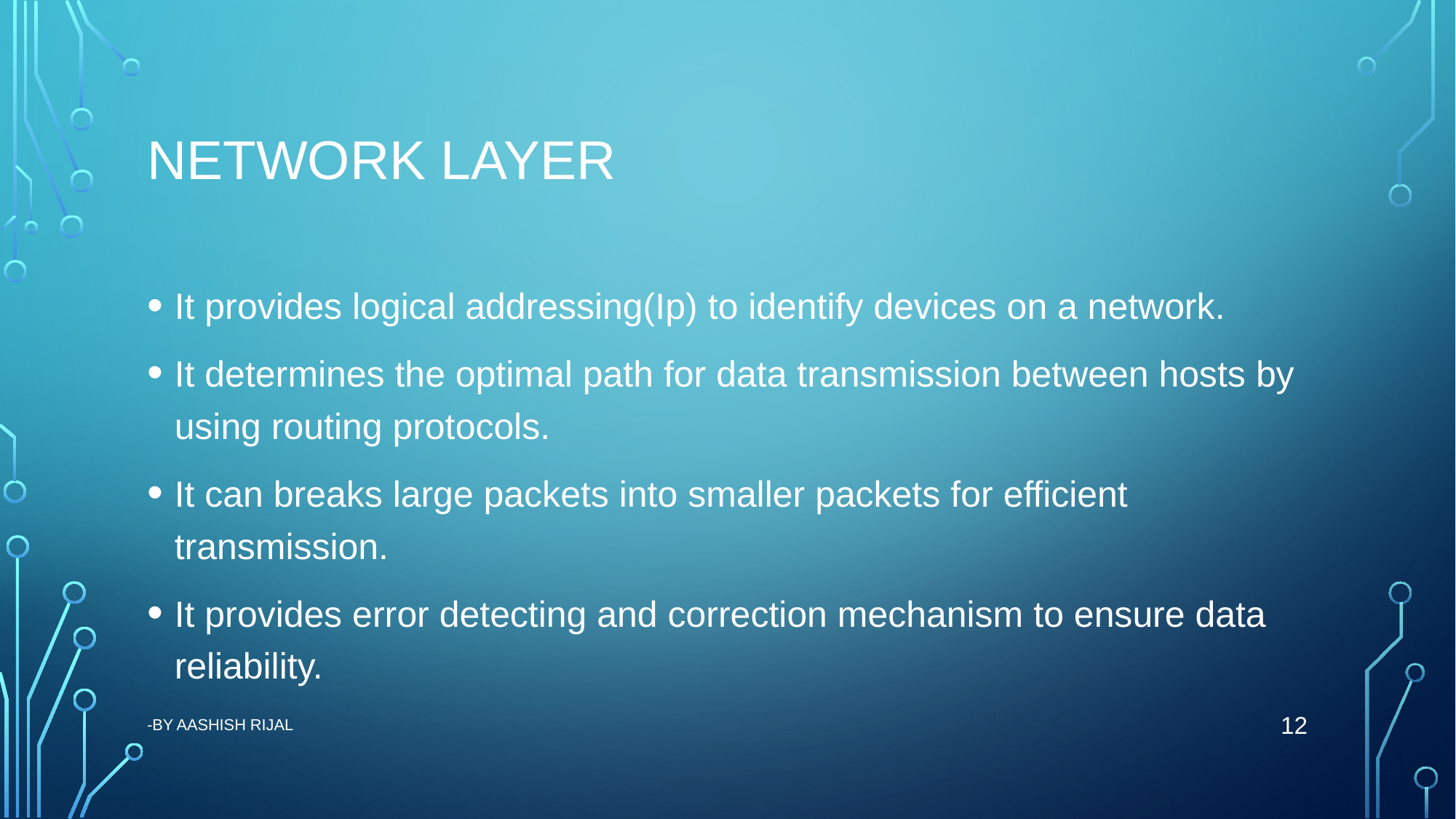

# Network layer
It provides logical addressing(Ip) to identify devices on a network.
It determines the optimal path for data transmission between hosts by using routing protocols.
It can breaks large packets into smaller packets for efficient transmission.
It provides error detecting and correction mechanism to ensure data reliability.
12
-By Aashish Rijal